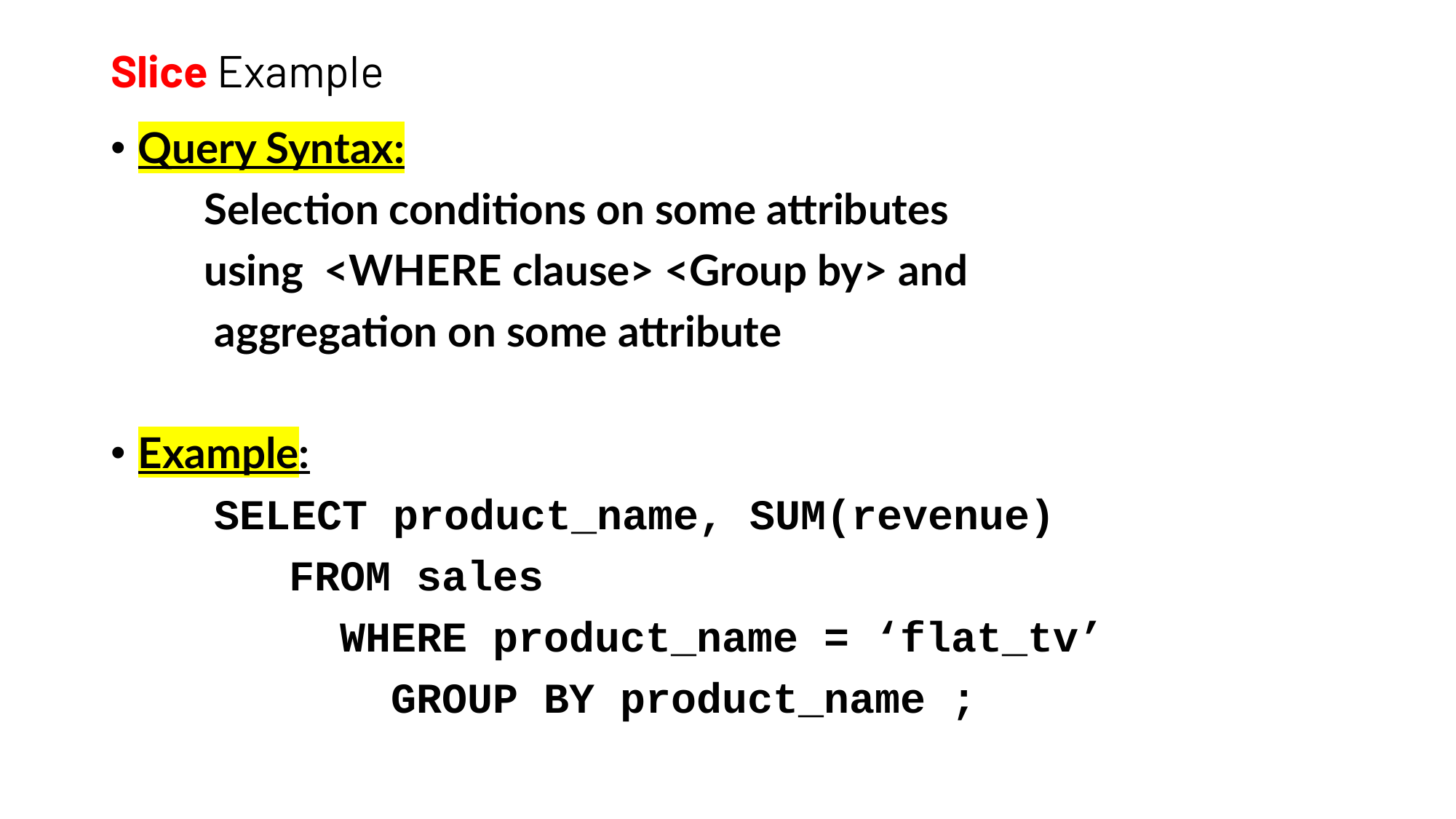

# Slice Example
Query Syntax:
         Selection conditions on some attributes
         using  <WHERE clause> <Group by> and
          aggregation on some attribute

Example:
          SELECT product_name, SUM(revenue)
       FROM sales
         WHERE product_name = ‘flat_tv’
           GROUP BY product_name ;